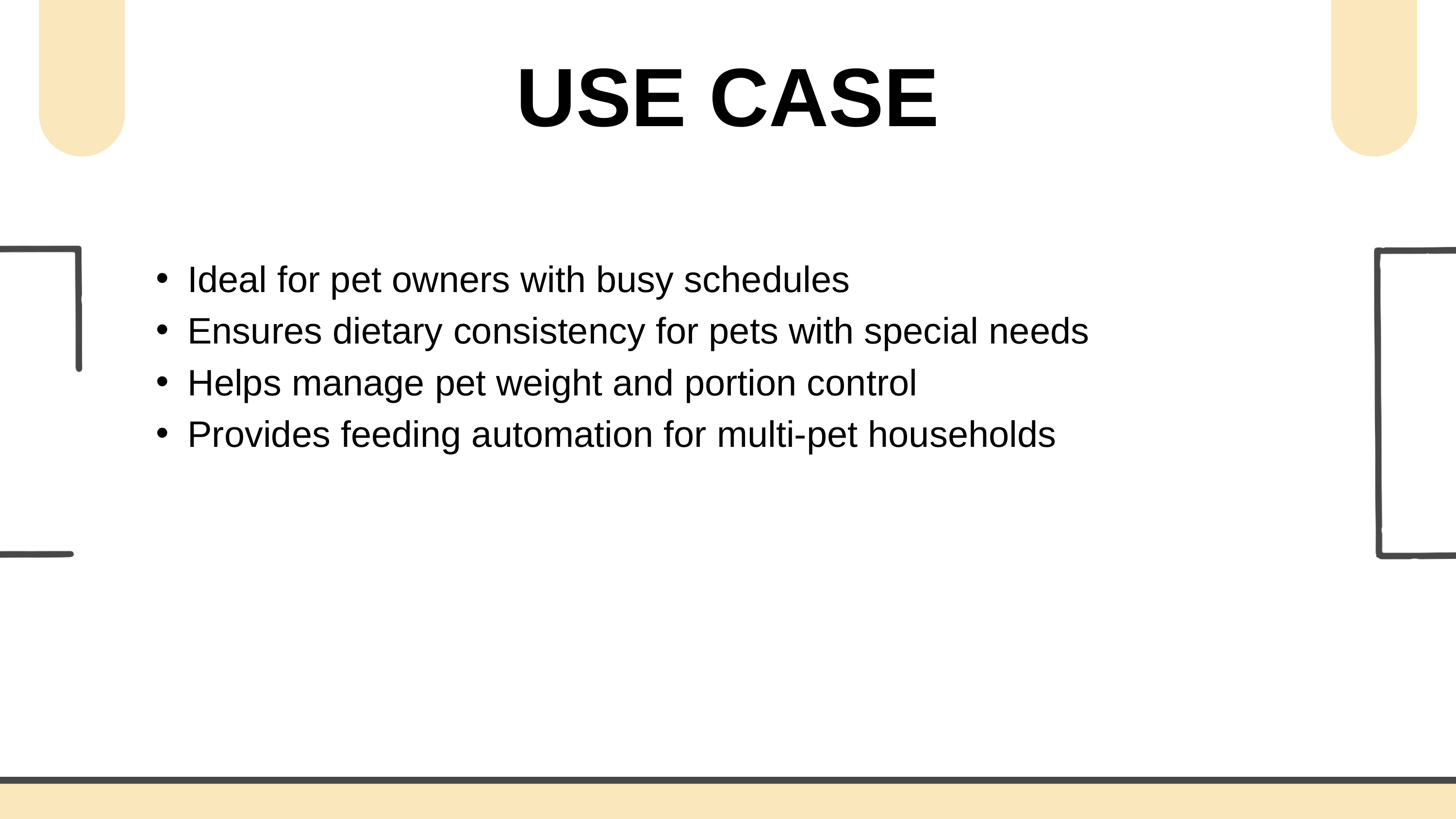

USE CASE

Ideal for pet owners with busy schedules
Ensures dietary consistency for pets with special needs
Helps manage pet weight and portion control
Provides feeding automation for multi-pet households